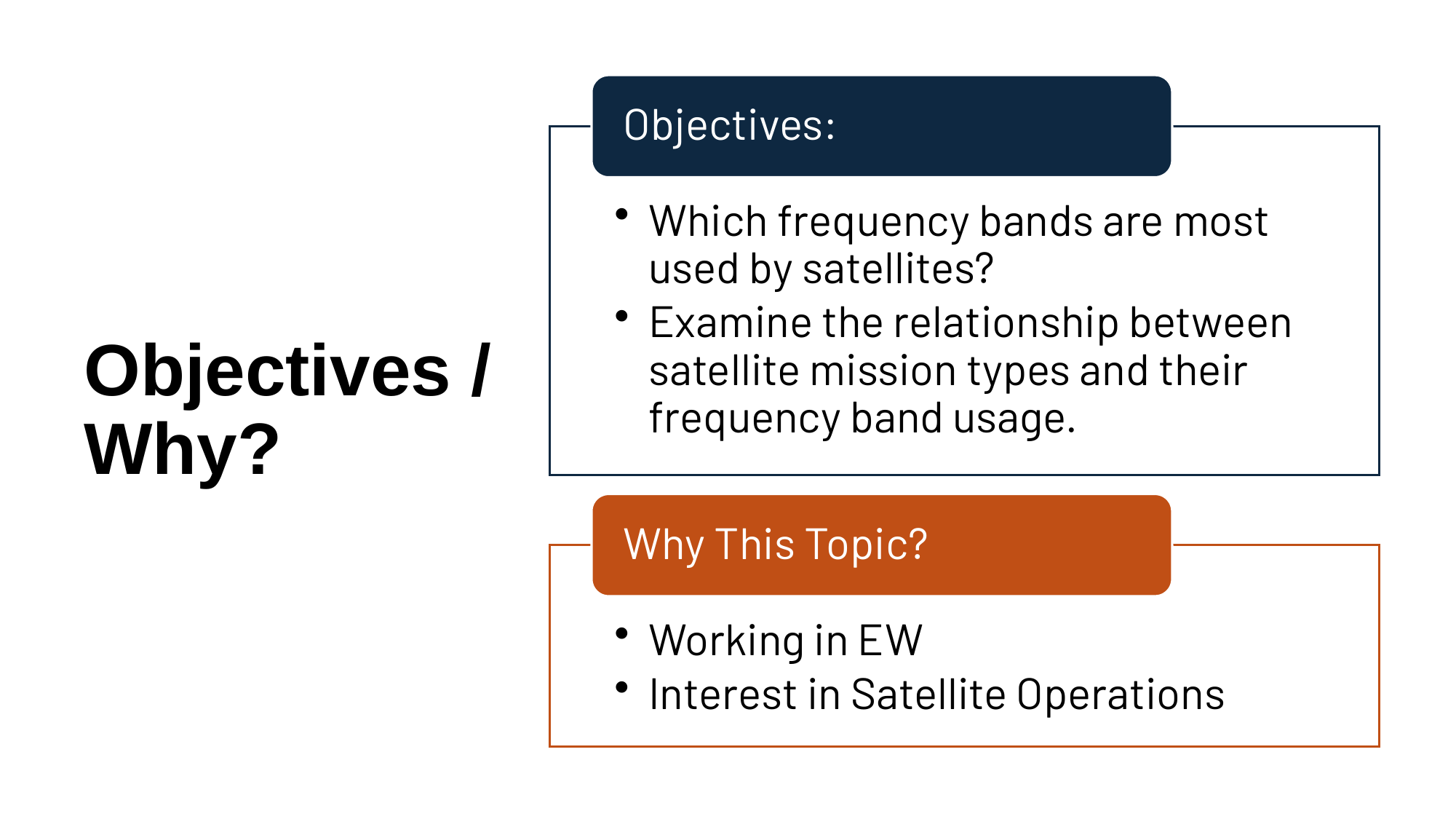

# Objectives / Why?
Which frequency bands are most used by satellites?
Examine the relationship between satellite mission types and their frequency band usage.
Objectives:
Working in EW
Interest in Satellite Operations
Why This Topic?